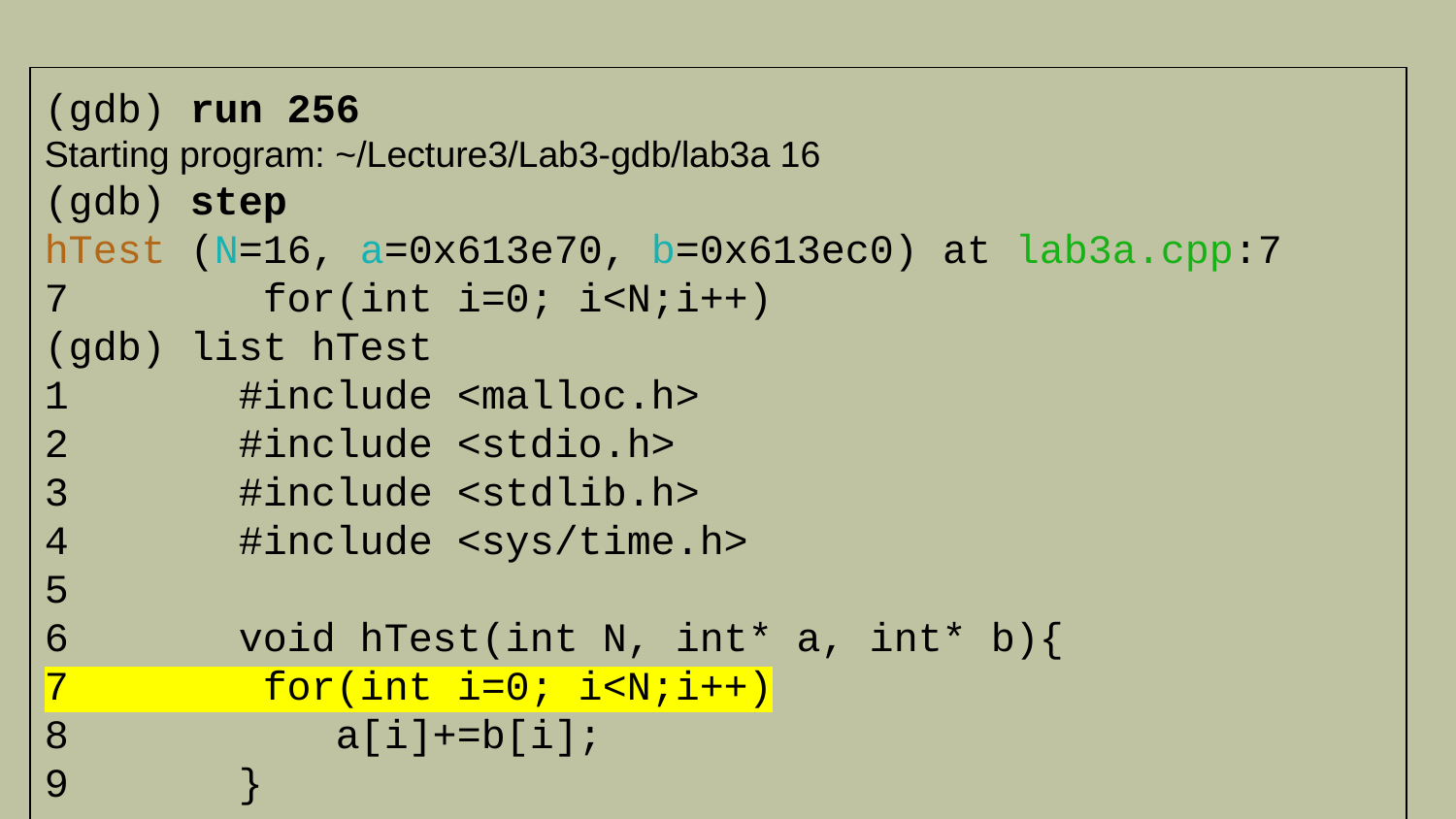

(gdb) run 256
Starting program: ~/Lecture3/Lab3-gdb/lab3a 16
(gdb) step
hTest (N=16, a=0x613e70, b=0x613ec0) at lab3a.cpp:7
7        for(int i=0; i<N;i++)
(gdb) list hTest
1       #include <malloc.h>
2       #include <stdio.h>
3       #include <stdlib.h>
4       #include <sys/time.h>
5
6       void hTest(int N, int* a, int* b){
7        for(int i=0; i<N;i++)
8           a[i]+=b[i];
9       }